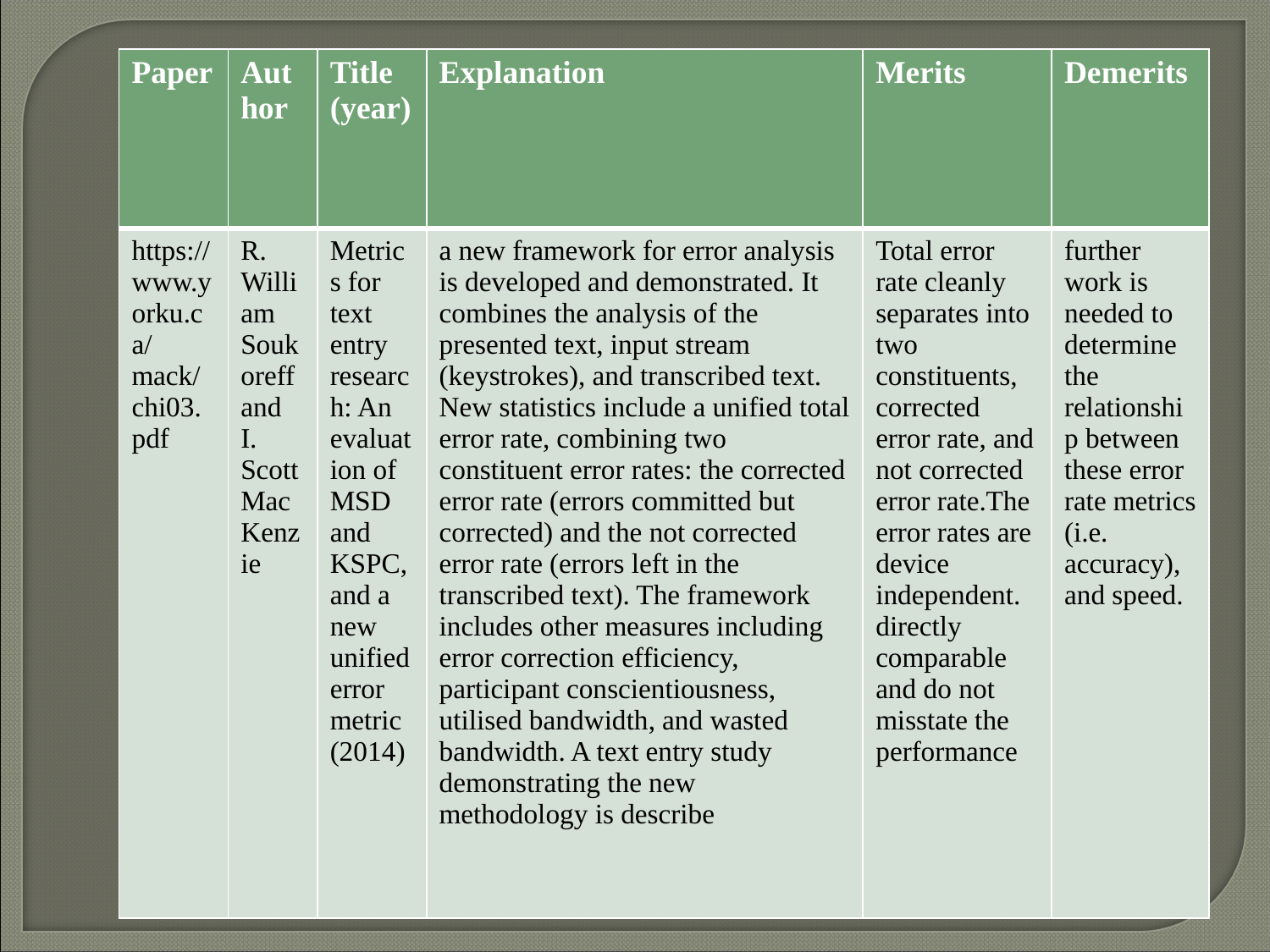

| Paper | Author | Title (year) | Explanation | Merits | Demerits |
| --- | --- | --- | --- | --- | --- |
| https://www.yorku.ca/mack/chi03.pdf | R. William Soukoreff and I. Scott MacKenzie | Metrics for text entry research: An evaluation of MSD and KSPC, and a new unified error metric (2014) | a new framework for error analysis is developed and demonstrated. It combines the analysis of the presented text, input stream (keystrokes), and transcribed text. New statistics include a unified total error rate, combining two constituent error rates: the corrected error rate (errors committed but corrected) and the not corrected error rate (errors left in the transcribed text). The framework includes other measures including error correction efficiency, participant conscientiousness, utilised bandwidth, and wasted bandwidth. A text entry study demonstrating the new methodology is describe | Total error rate cleanly separates into two constituents, corrected error rate, and not corrected error rate.The error rates are device independent. directly comparable and do not misstate the performance | further work is needed to determine the relationship between these error rate metrics (i.e. accuracy), and speed. |